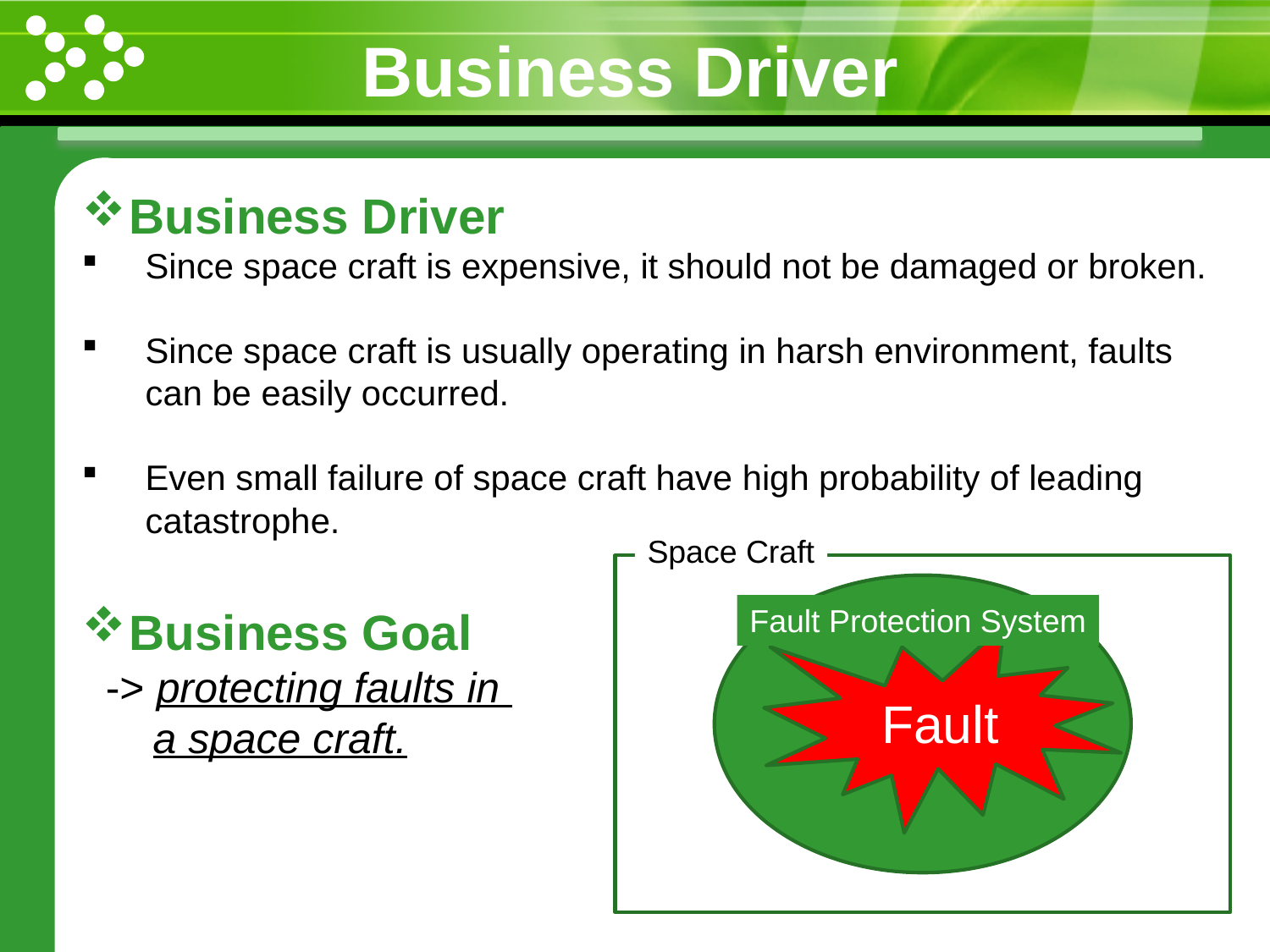

# Business Driver

Business Driver
Since space craft is expensive, it should not be damaged or broken.

Since space craft is usually operating in harsh environment, faults can be easily occurred.

Even small failure of space craft have high probability of leading catastrophe.

Business Goal
  -> protecting faults in
      a space craft.

Space Craft

Fault Protection System
Fault